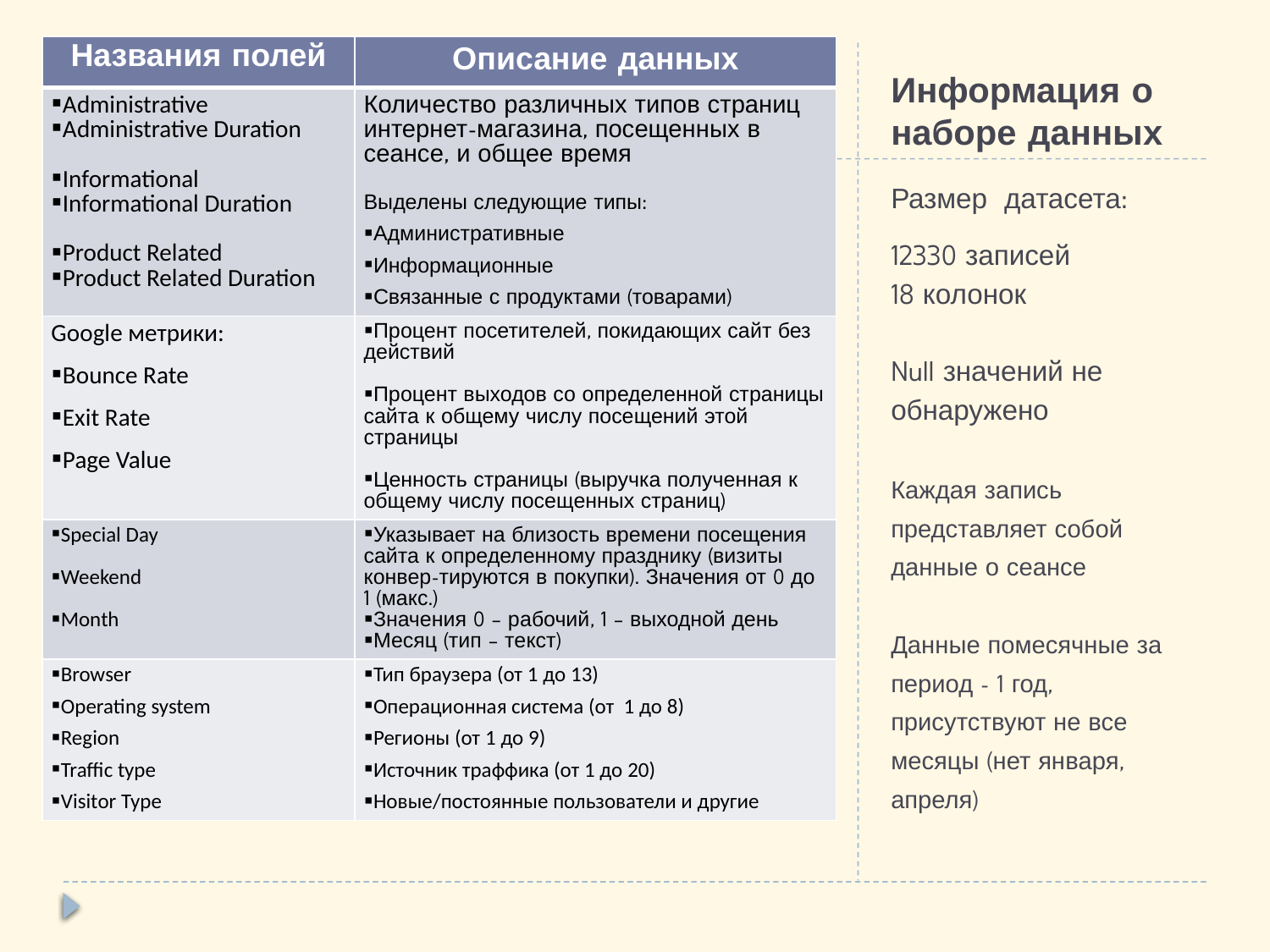

| Названия полей | Описание данных |
| --- | --- |
| Administrative Administrative Duration Informational Informational Duration Product Related Product Related Duration | Количество различных типов страниц интернет-магазина, посещенных в сеансе, и общее время Выделены следующие типы: Административные Информационные Связанные с продуктами (товарами) |
| Google метрики: Bounce Rate Exit Rate Page Value | Процент посетителей, покидающих сайт без действий Процент выходов со определенной страницы сайта к общему числу посещений этой страницы Ценность страницы (выручка полученная к общему числу посещенных страниц) |
| Special Day Weekend Month | Указывает на близость времени посещения сайта к определенному празднику (визиты конвер-тируются в покупки). Значения от 0 до 1 (макс.) Значения 0 – рабочий, 1 – выходной день Месяц (тип – текст) |
| Browser Operating system Region Traffic type Visitor Type | Тип браузера (от 1 до 13) Операционная система (от 1 до 8) Регионы (от 1 до 9) Источник траффика (от 1 до 20) Новые/постоянные пользователи и другие |
# Информация о наборе данных
Размер  датасета:
12330 записей
18 колонок

Null значений не обнаружено

Каждая запись представляет собой данные о сеансе

Данные помесячные за период - 1 год, присутствуют не все месяцы (нет января, апреля)